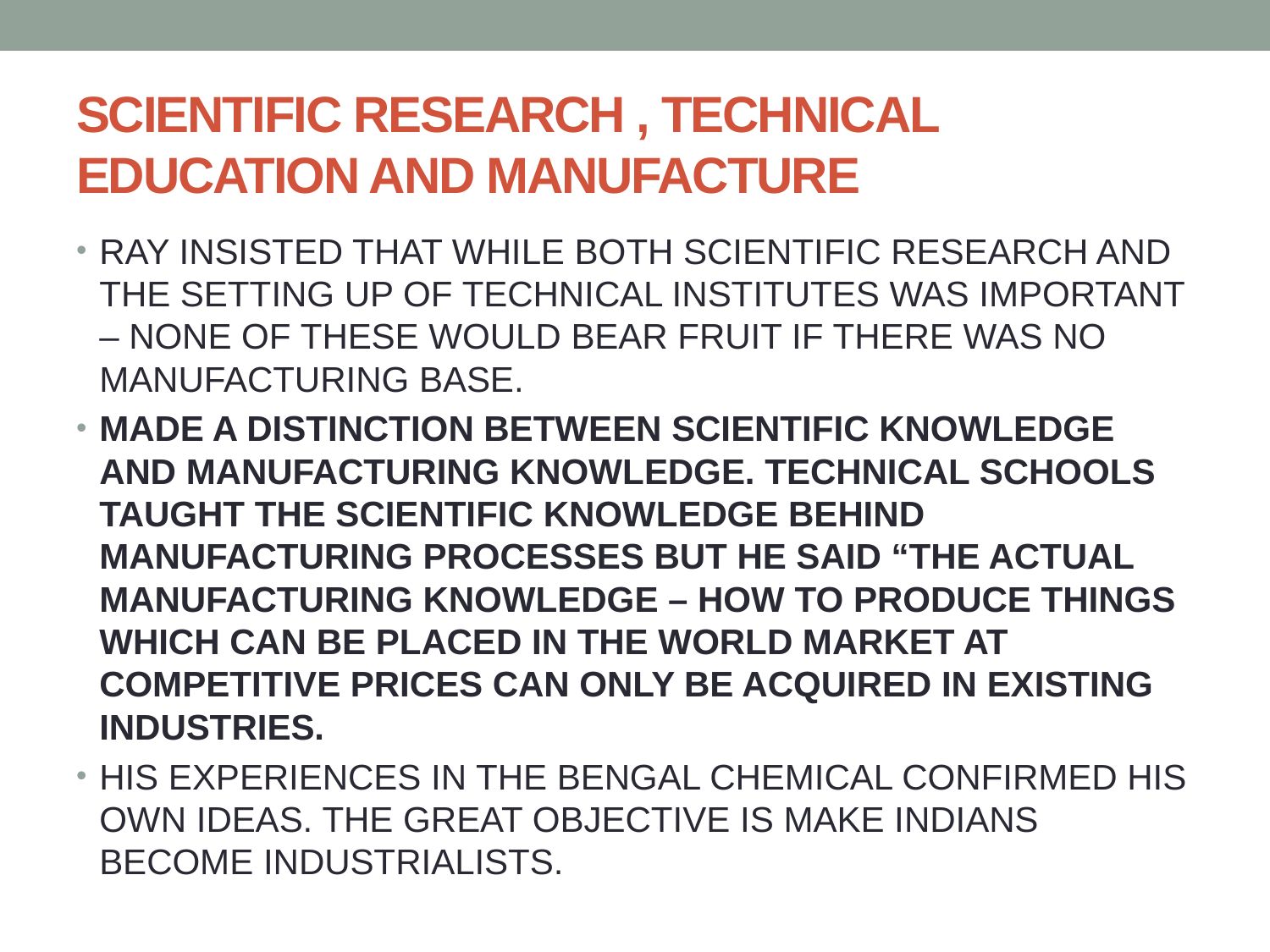

# SCIENTIFIC RESEARCH , TECHNICAL EDUCATION AND MANUFACTURE
RAY INSISTED THAT WHILE BOTH SCIENTIFIC RESEARCH AND THE SETTING UP OF TECHNICAL INSTITUTES WAS IMPORTANT – NONE OF THESE WOULD BEAR FRUIT IF THERE WAS NO MANUFACTURING BASE.
MADE A DISTINCTION BETWEEN SCIENTIFIC KNOWLEDGE AND MANUFACTURING KNOWLEDGE. TECHNICAL SCHOOLS TAUGHT THE SCIENTIFIC KNOWLEDGE BEHIND MANUFACTURING PROCESSES BUT HE SAID “THE ACTUAL MANUFACTURING KNOWLEDGE – HOW TO PRODUCE THINGS WHICH CAN BE PLACED IN THE WORLD MARKET AT COMPETITIVE PRICES CAN ONLY BE ACQUIRED IN EXISTING INDUSTRIES.
HIS EXPERIENCES IN THE BENGAL CHEMICAL CONFIRMED HIS OWN IDEAS. THE GREAT OBJECTIVE IS MAKE INDIANS BECOME INDUSTRIALISTS.